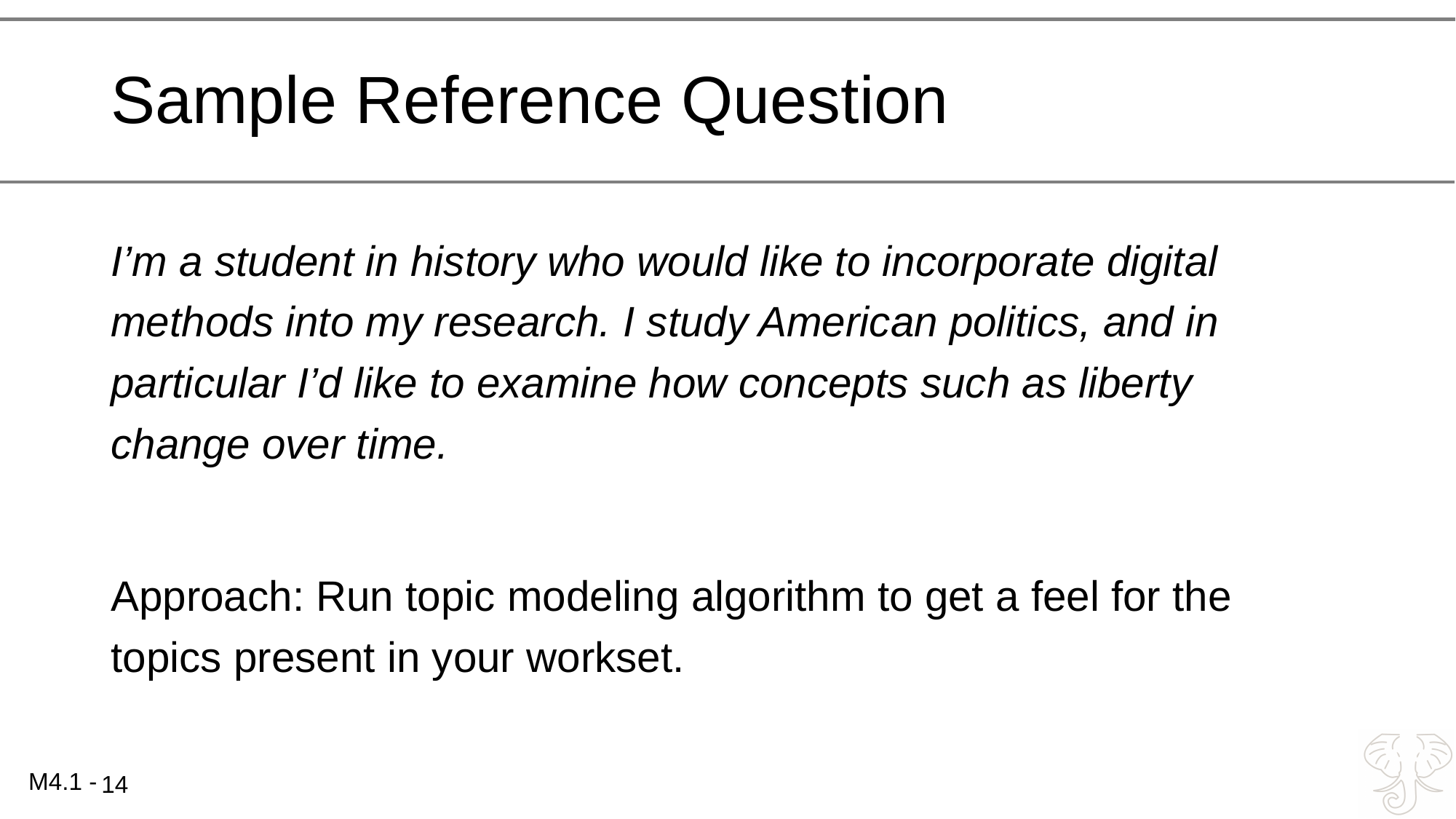

# Sample Reference Question
I’m a student in history who would like to incorporate digital methods into my research. I study American politics, and in particular I’d like to examine how concepts such as liberty change over time.

Approach: Run topic modeling algorithm to get a feel for the topics present in your workset.

14